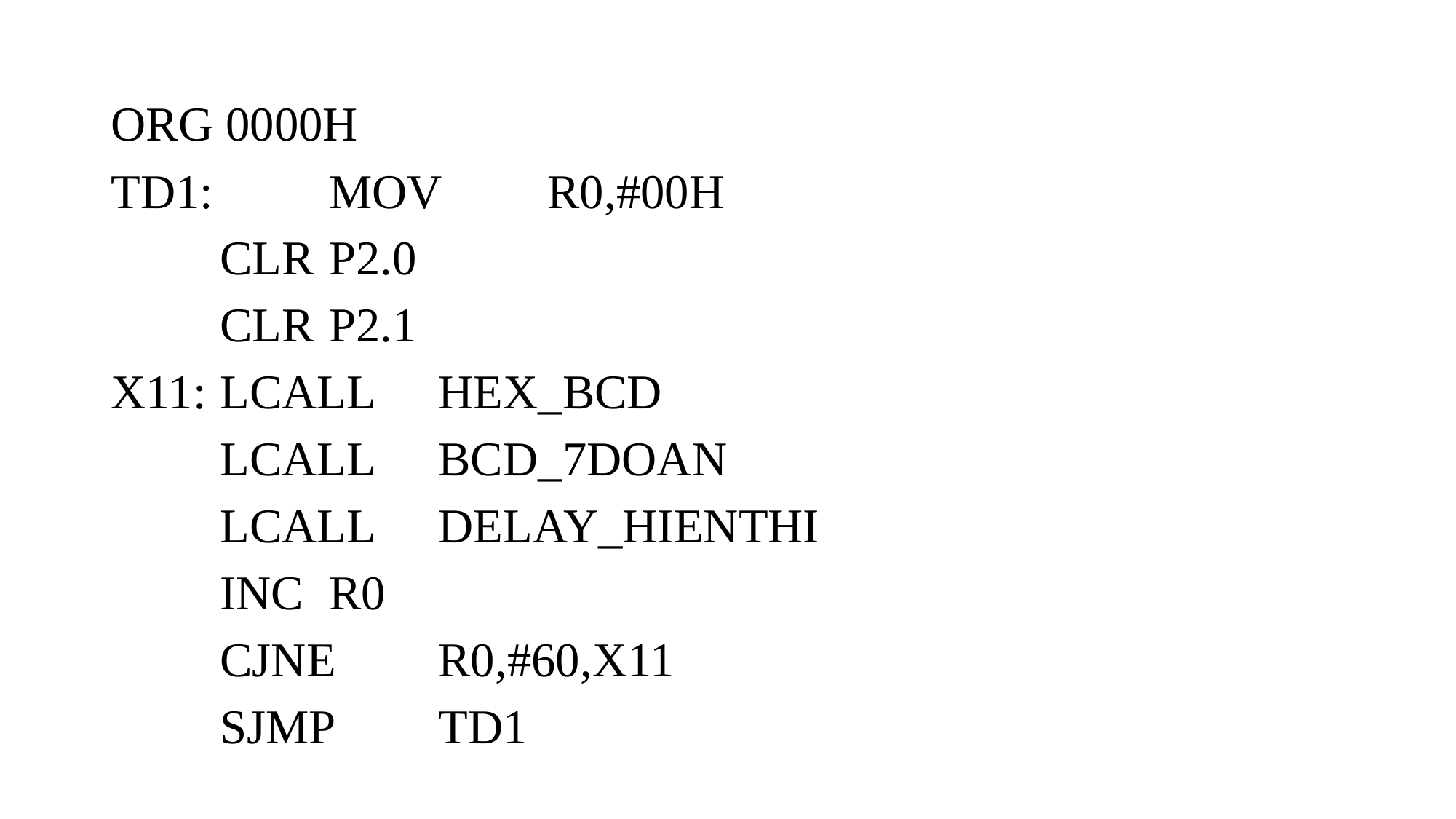

ORG 0000H
TD1: 	MOV 	R0,#00H
	CLR 	P2.0
	CLR 	P2.1
X11: 	LCALL 	HEX_BCD
	LCALL 	BCD_7DOAN
	LCALL 	DELAY_HIENTHI
	INC 	R0
	CJNE 	R0,#60,X11
	SJMP 	TD1